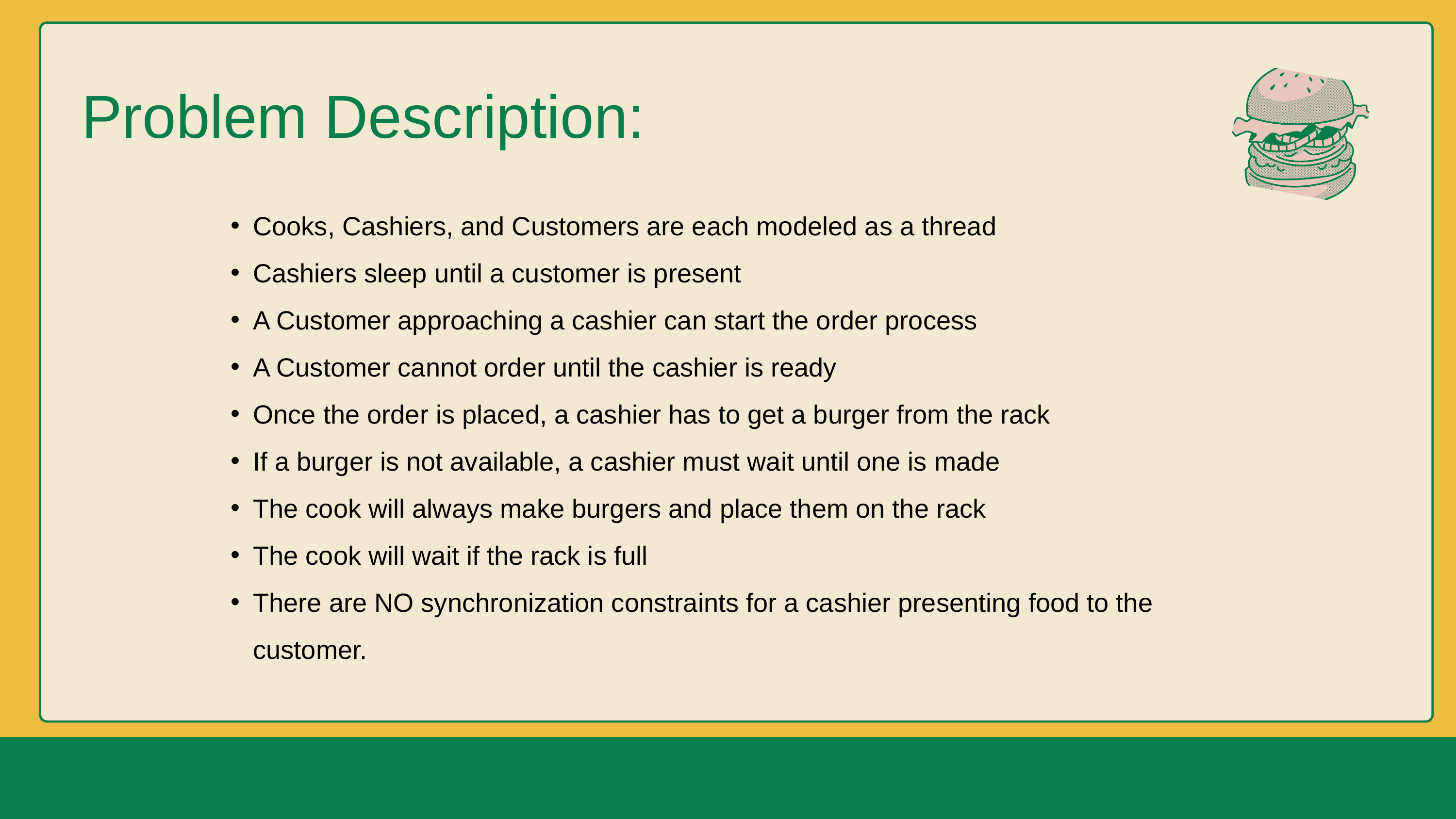

Problem Description:
Cooks, Cashiers, and Customers are each modeled as a thread
Cashiers sleep until a customer is present
A Customer approaching a cashier can start the order process
A Customer cannot order until the cashier is ready
Once the order is placed, a cashier has to get a burger from the rack
If a burger is not available, a cashier must wait until one is made
The cook will always make burgers and place them on the rack
The cook will wait if the rack is full
There are NO synchronization constraints for a cashier presenting food to the customer.